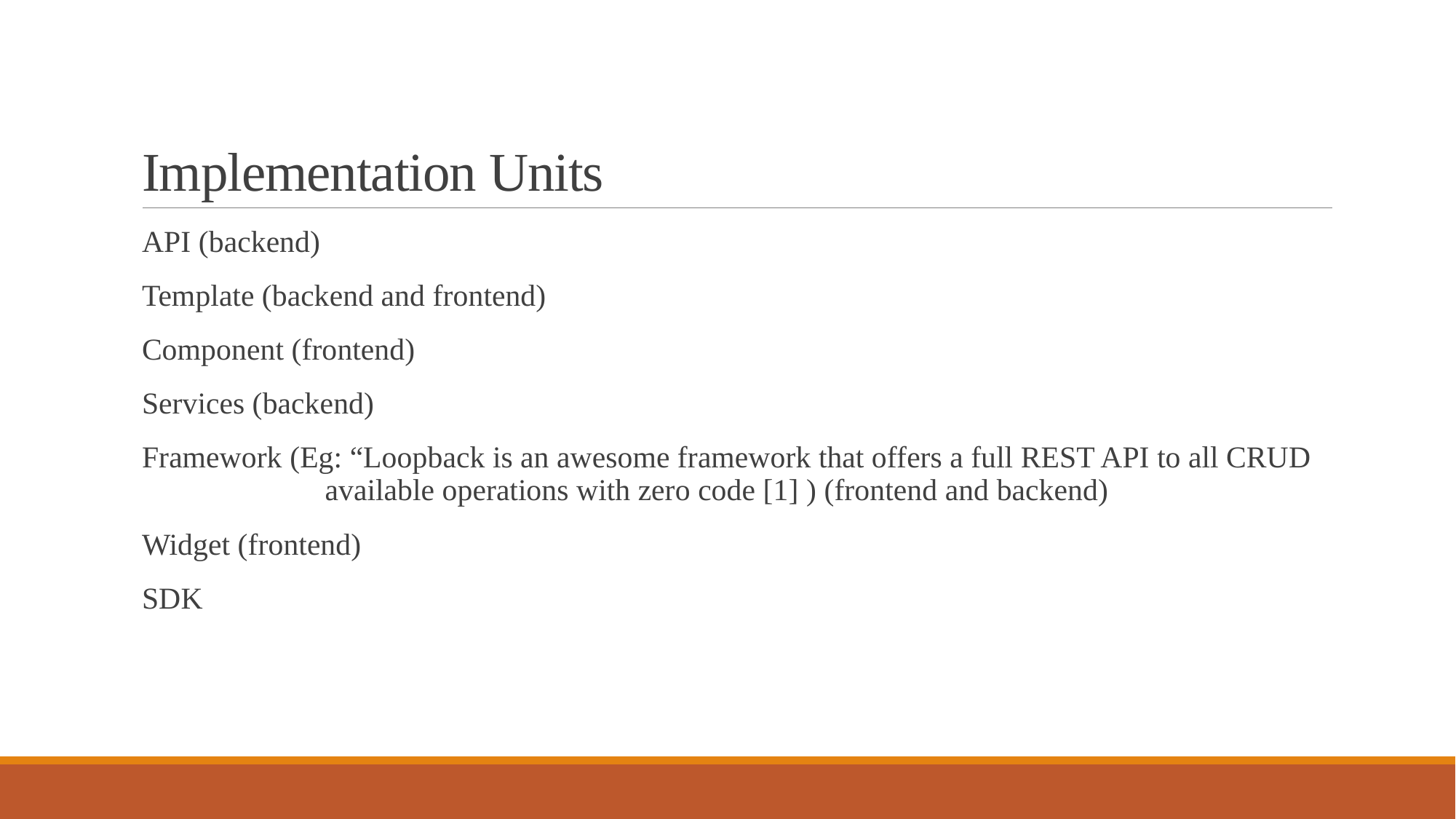

# Implementation Units
API (backend)
Template (backend and frontend)
Component (frontend)
Services (backend)
Framework (Eg: “Loopback is an awesome framework that offers a full REST API to all CRUD
                        available operations with zero code [1] ) (frontend and backend)
Widget (frontend)
SDK